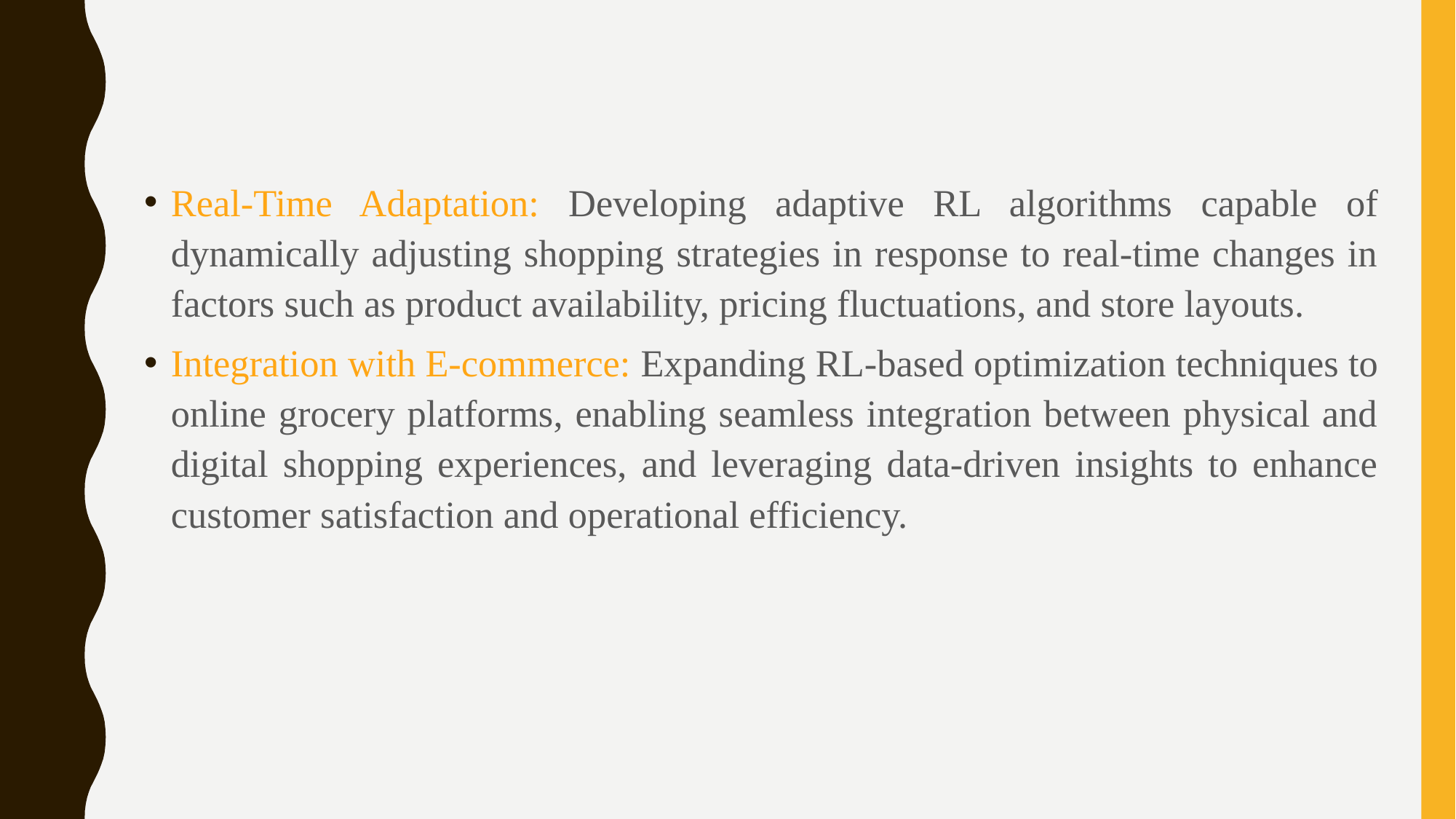

Real-Time Adaptation: Developing adaptive RL algorithms capable of dynamically adjusting shopping strategies in response to real-time changes in factors such as product availability, pricing fluctuations, and store layouts.
Integration with E-commerce: Expanding RL-based optimization techniques to online grocery platforms, enabling seamless integration between physical and digital shopping experiences, and leveraging data-driven insights to enhance customer satisfaction and operational efficiency.